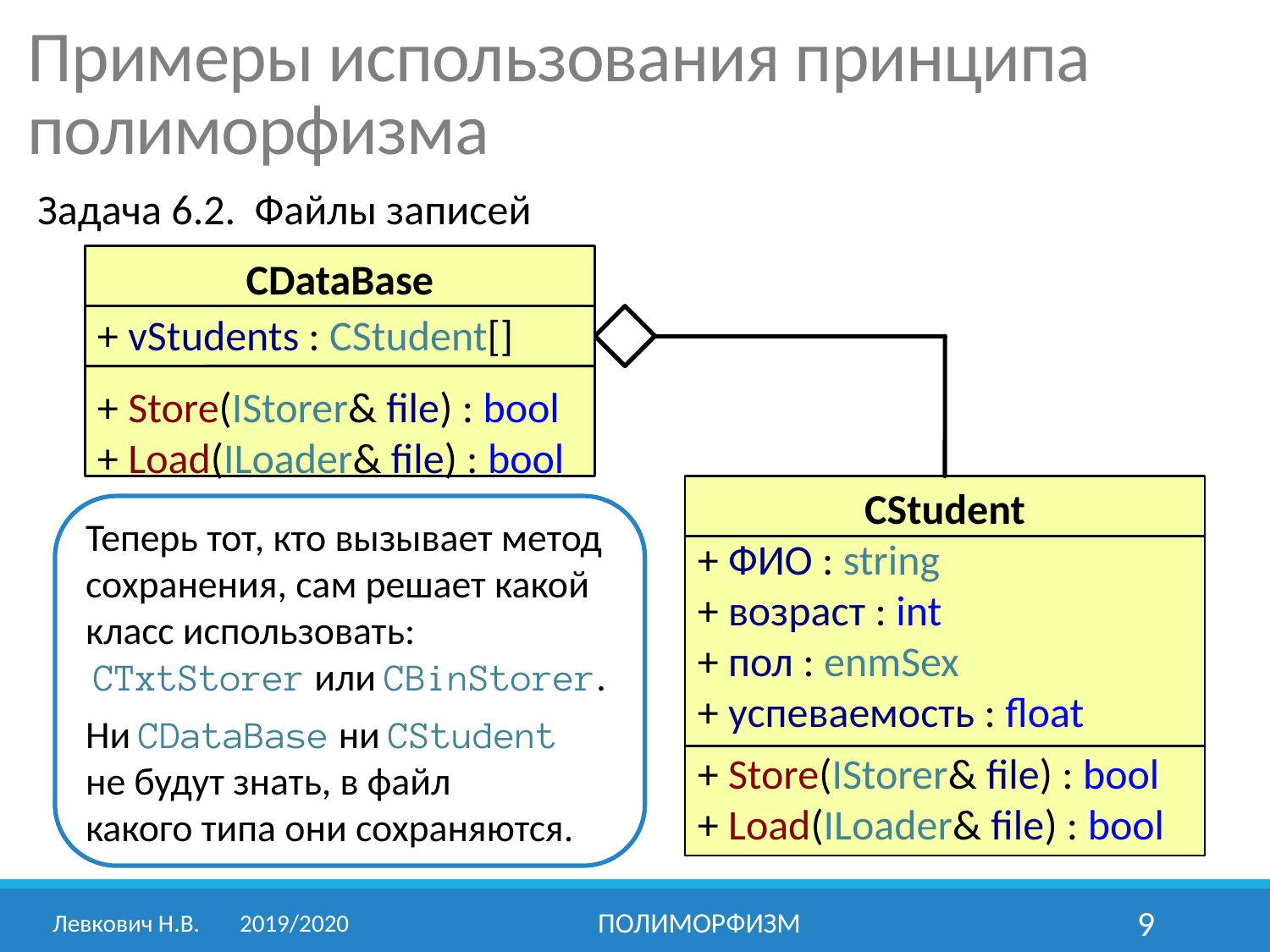

# Примеры использования принципа полиморфизма
Задача 6.2.  Файлы записей
CDataBase
+ vStudents : CStudent[]
+ Store(IStorer& file) : bool
+ Load(ILoader& file) : bool

CStudent
+ ФИО : string
+ возраст : int
+ пол : enmSex
+ успеваемость : float
+ Store(IStorer& file) : bool
+ Load(ILoader& file) : bool

Теперь тот, кто вызывает метод сохранения, сам решает какой класс использовать:
 CTxtStorer или CBinStorer.
Ни CDataBase ни CStudent
не будут знать, в файл
какого типа они сохраняются.
Левкович Н.В.	2019/2020
Полиморфизм
9